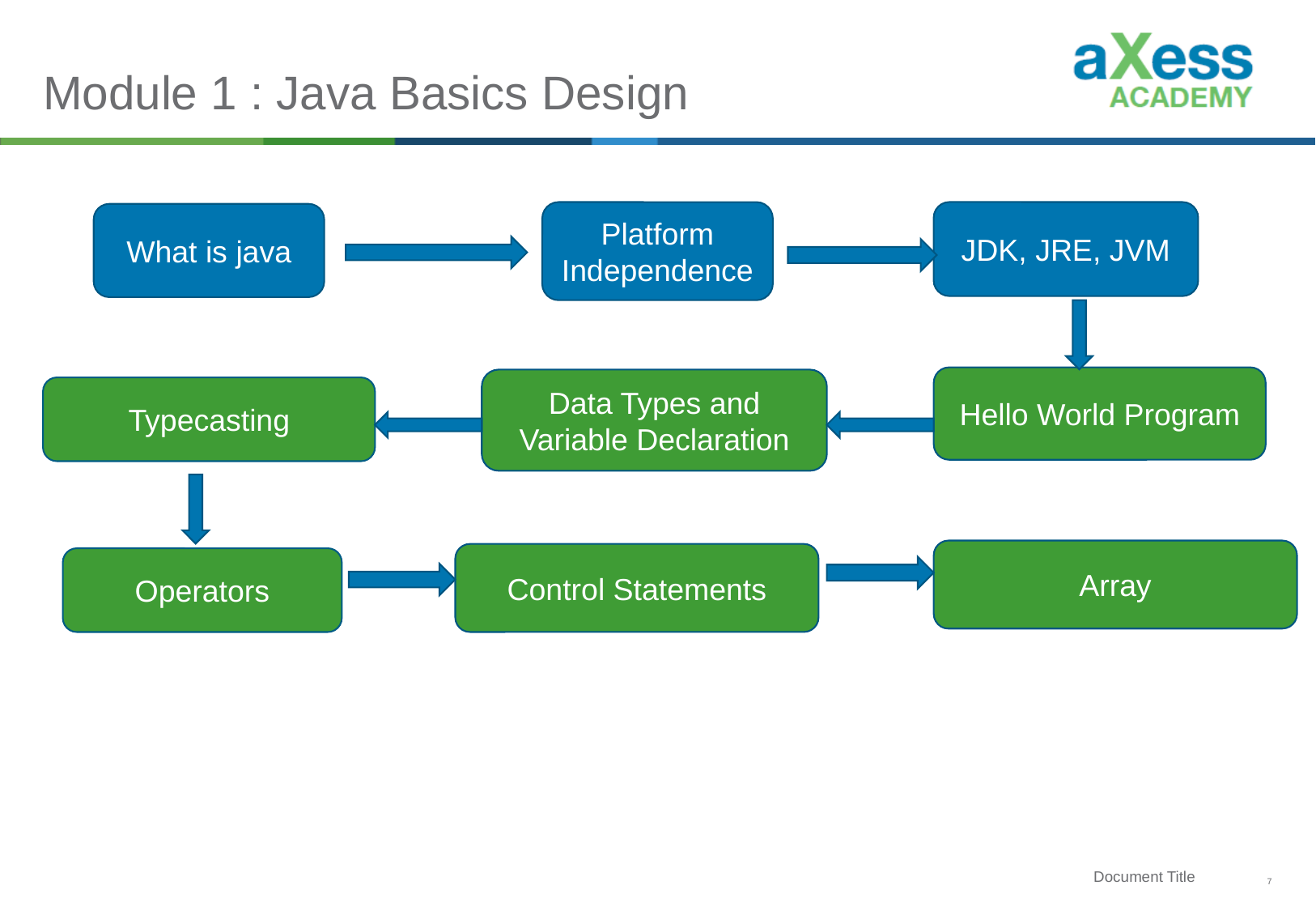

# Module 1 : Java Basics Design
Platform Independence
JDK, JRE, JVM
What is java

Hello World Program
Data Types and Variable Declaration
Typecasting

Array
Control Statements
Operators